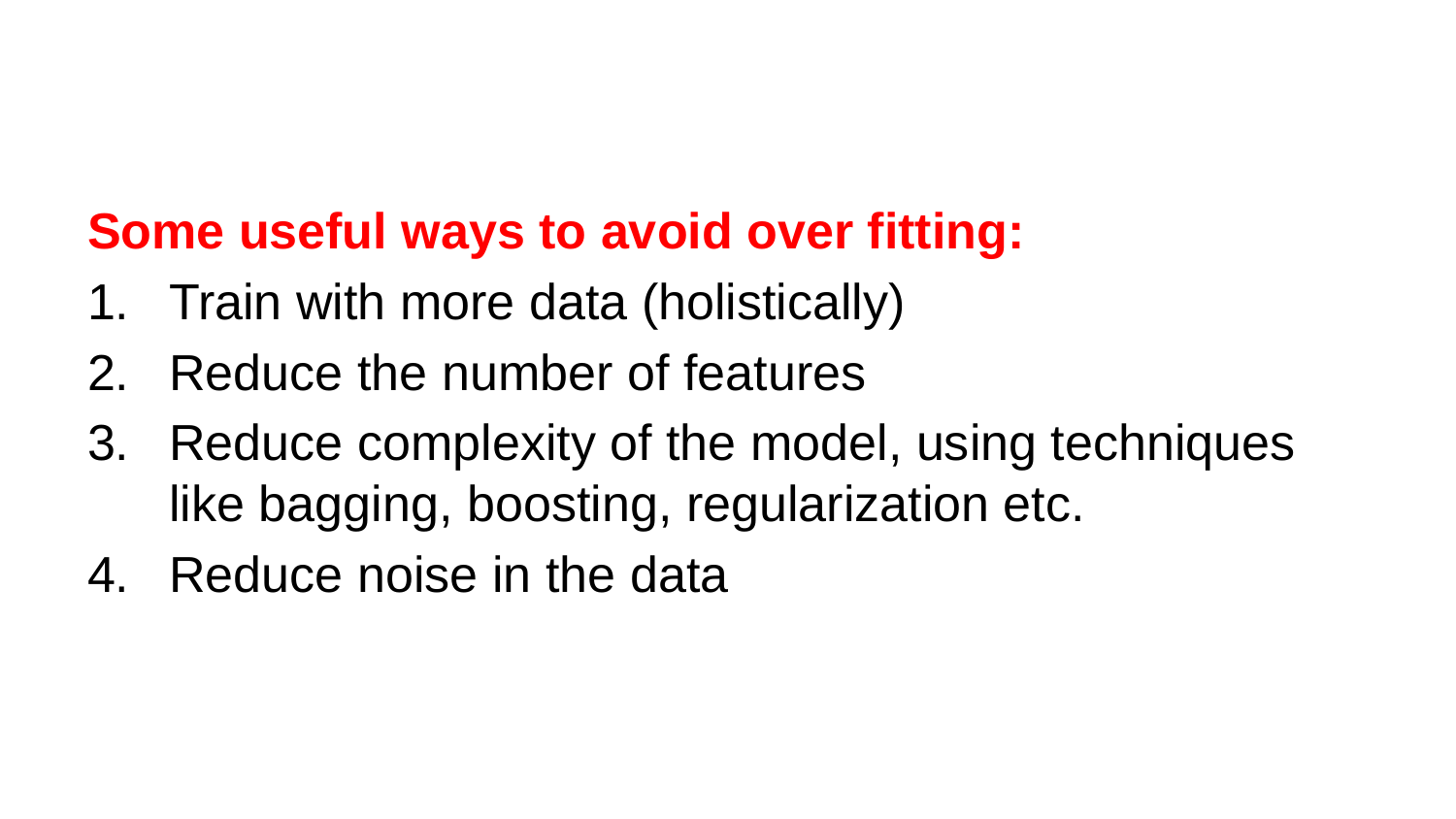

#
Some useful ways to avoid over fitting:
Train with more data (holistically)
Reduce the number of features
Reduce complexity of the model, using techniques like bagging, boosting, regularization etc.
Reduce noise in the data